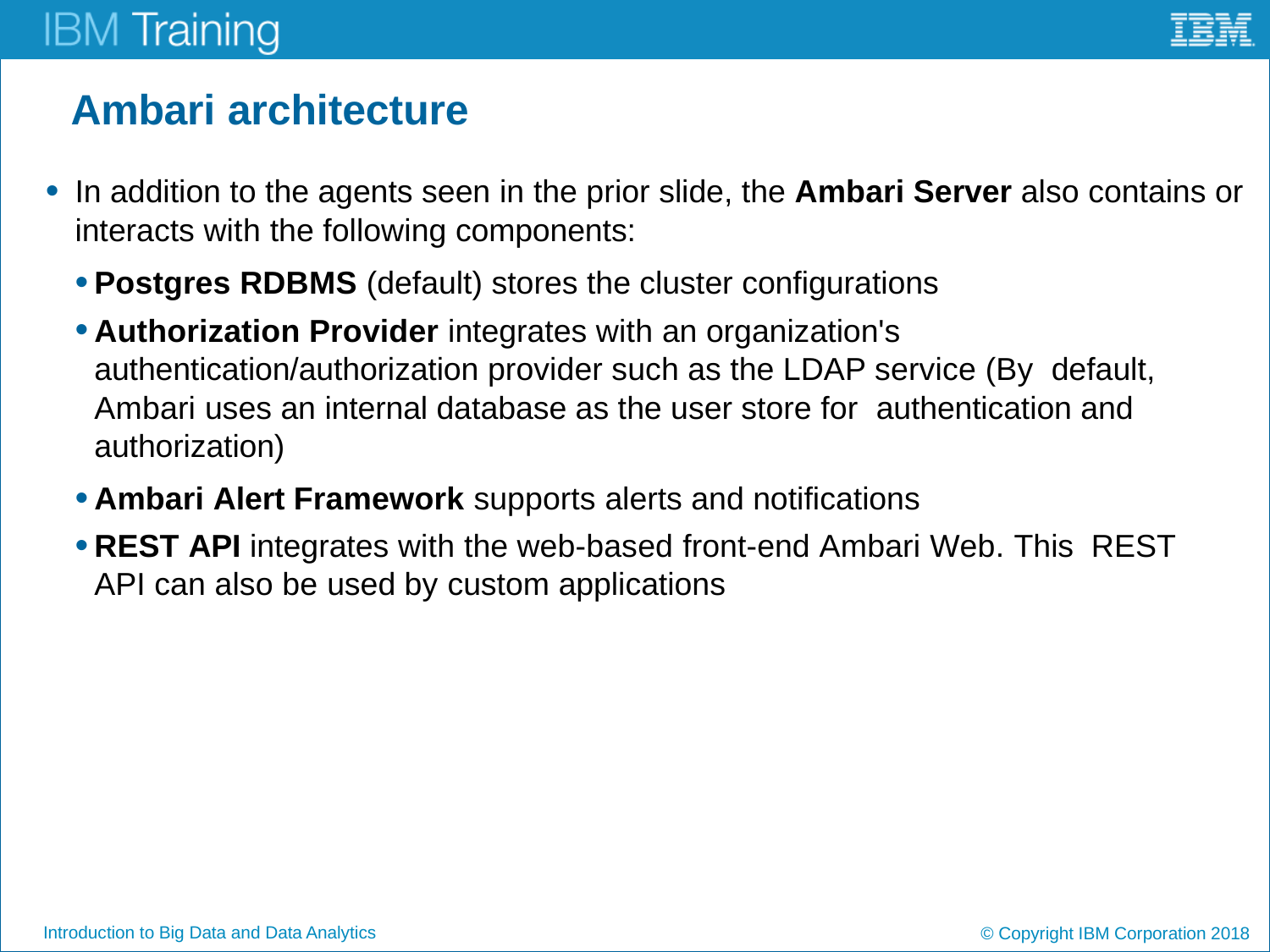

# Ambari architecture
In addition to the agents seen in the prior slide, the Ambari Server also contains or interacts with the following components:
Postgres RDBMS (default) stores the cluster configurations
Authorization Provider integrates with an organization's  authentication/authorization provider such as the LDAP service (By  default, Ambari uses an internal database as the user store for  authentication and authorization)
Ambari Alert Framework supports alerts and notifications
REST API integrates with the web-based front-end Ambari Web. This  REST API can also be used by custom applications